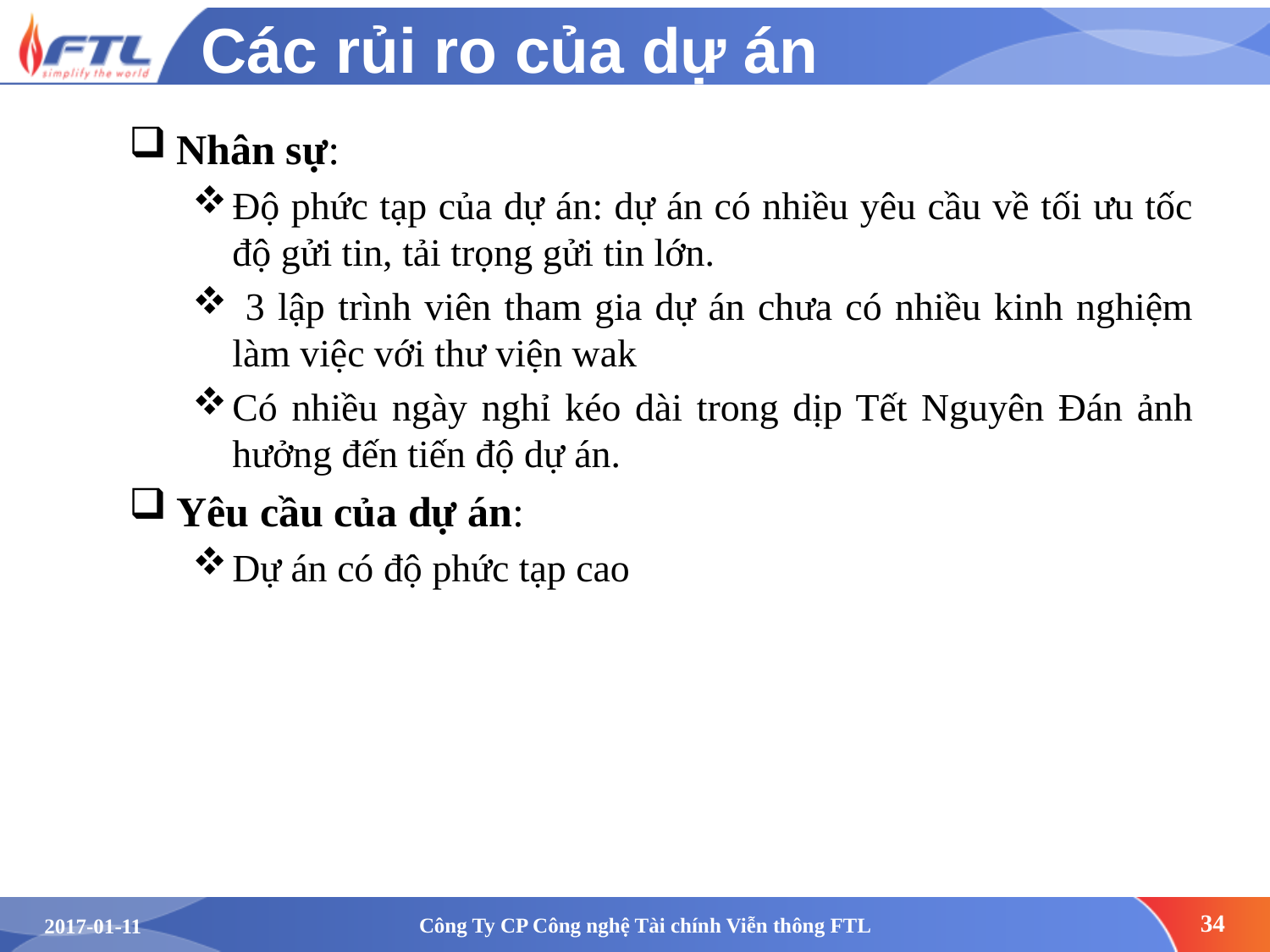

# Các rủi ro của dự án
Nhân sự:
Độ phức tạp của dự án: dự án có nhiều yêu cầu về tối ưu tốc độ gửi tin, tải trọng gửi tin lớn.
 3 lập trình viên tham gia dự án chưa có nhiều kinh nghiệm làm việc với thư viện wak
Có nhiều ngày nghỉ kéo dài trong dịp Tết Nguyên Đán ảnh hưởng đến tiến độ dự án.
Yêu cầu của dự án:
Dự án có độ phức tạp cao
Công Ty CP Công nghệ Tài chính Viễn thông FTL
34